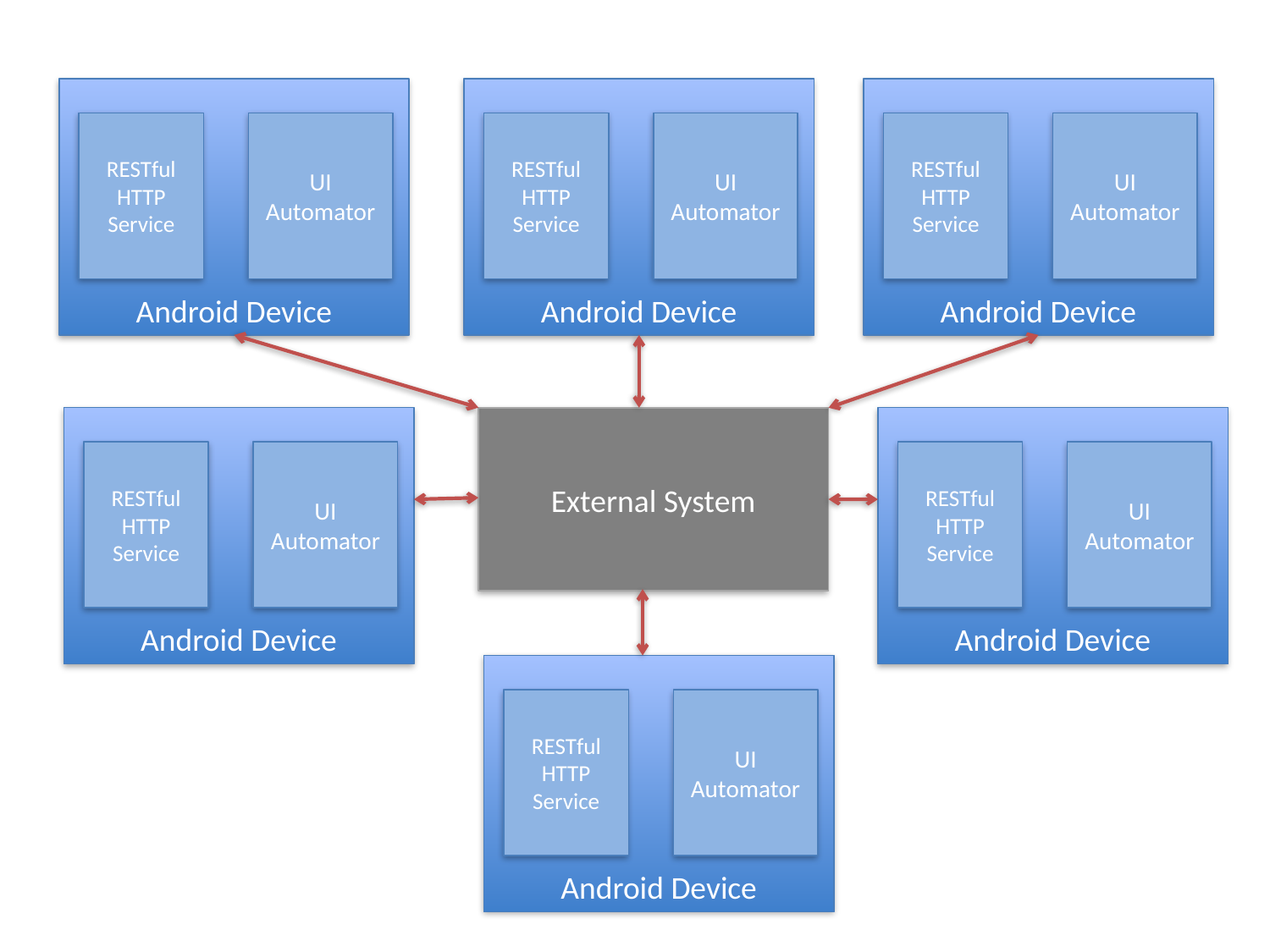

Android Device
UI
Automator
RESTful HTTP Service
Android Device
UI
Automator
RESTful HTTP Service
Android Device
UI
Automator
RESTful HTTP Service
Android Device
UI
Automator
RESTful HTTP Service
Android Device
UI
Automator
RESTful HTTP Service
External System
Android Device
UI
Automator
RESTful HTTP Service